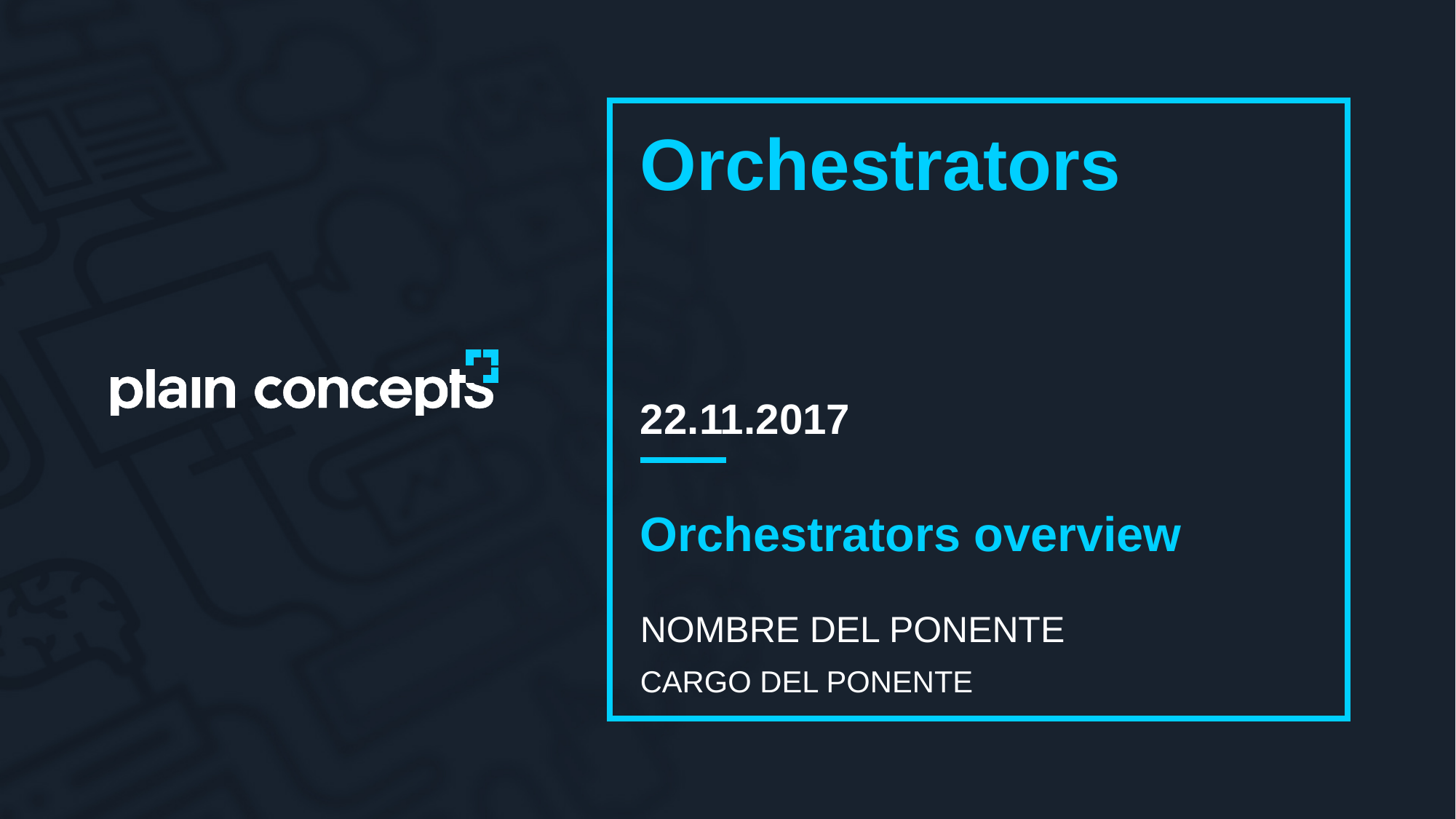

# Orchestrators
22.11.2017
Orchestrators overview
NOMBRE DEL PONENTE
CARGO DEL PONENTE